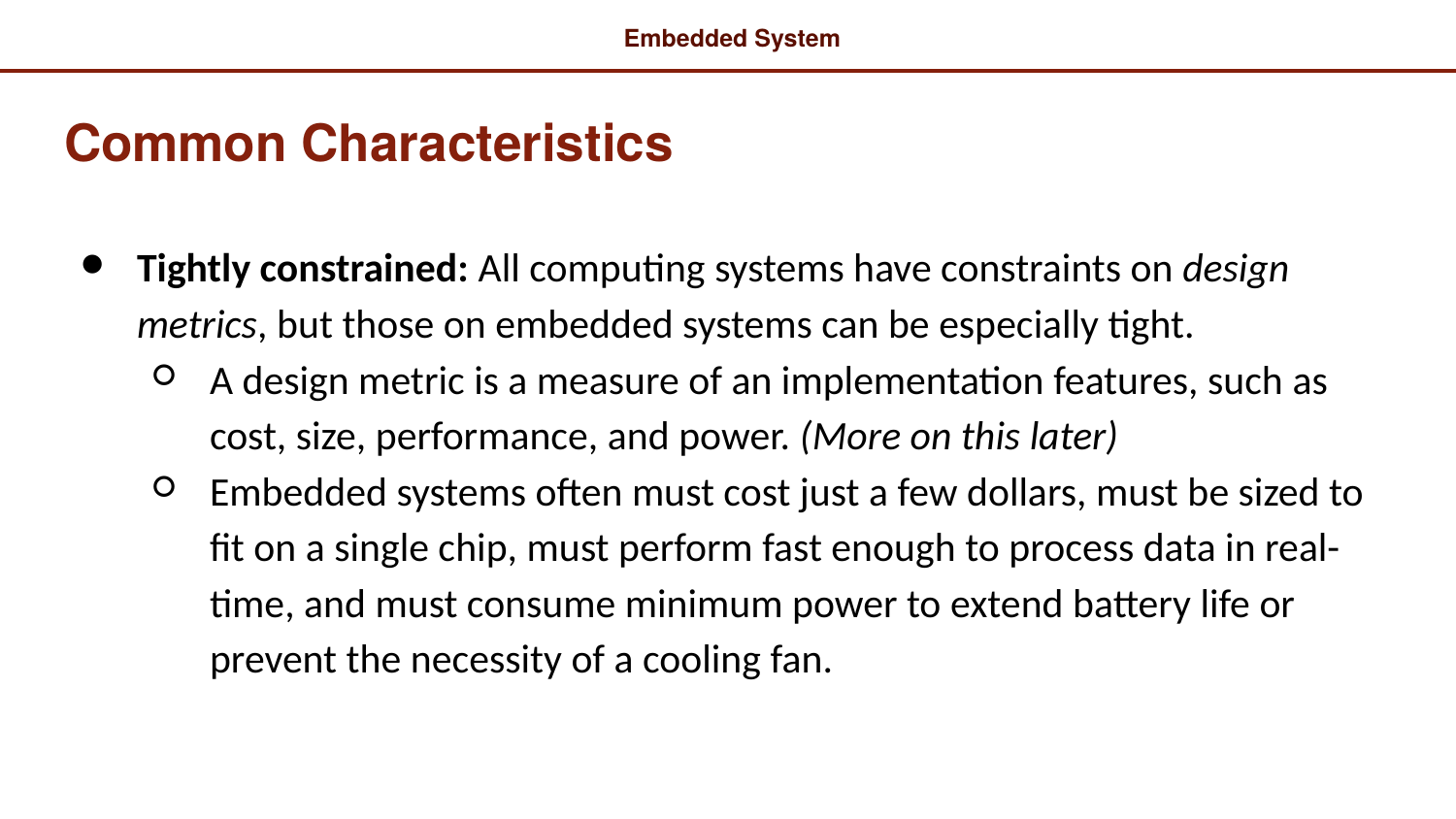

# Common Characteristics
Tightly constrained: All computing systems have constraints on design metrics, but those on embedded systems can be especially tight.
A design metric is a measure of an implementation features, such as cost, size, performance, and power. (More on this later)
Embedded systems often must cost just a few dollars, must be sized to fit on a single chip, must perform fast enough to process data in real-time, and must consume minimum power to extend battery life or prevent the necessity of a cooling fan.